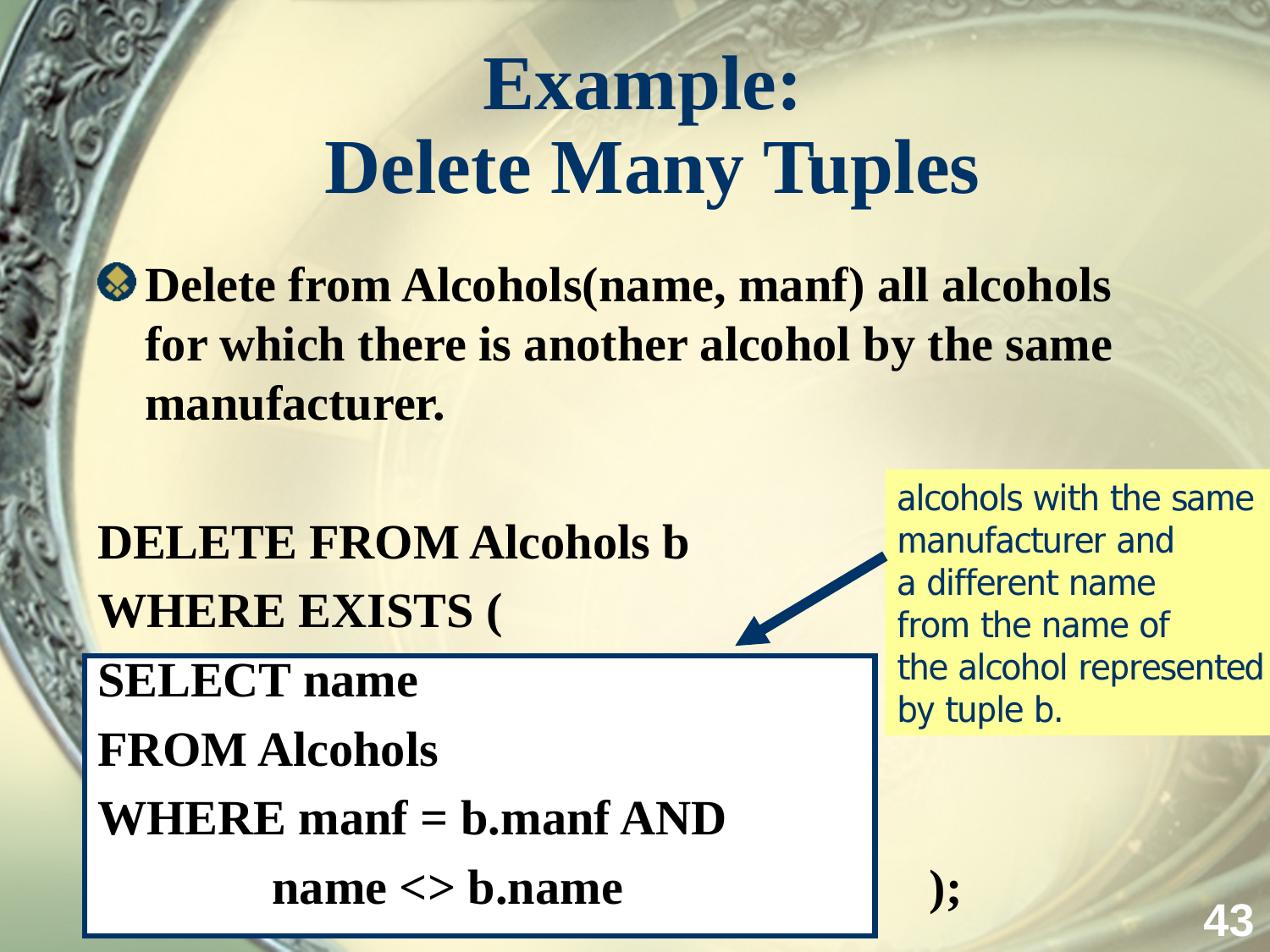

# Example: Delete Many Tuples
Delete from Alcohols(name, manf) all alcohols for which there is another alcohol by the same manufacturer.

DELETE FROM Alcohols b
WHERE EXISTS (
SELECT name
FROM Alcohols
WHERE manf = b.manf AND
		name <> b.name                         );
alcohols with the same
manufacturer and
a different name
from the name of
the alcohol represented
by tuple b.

43